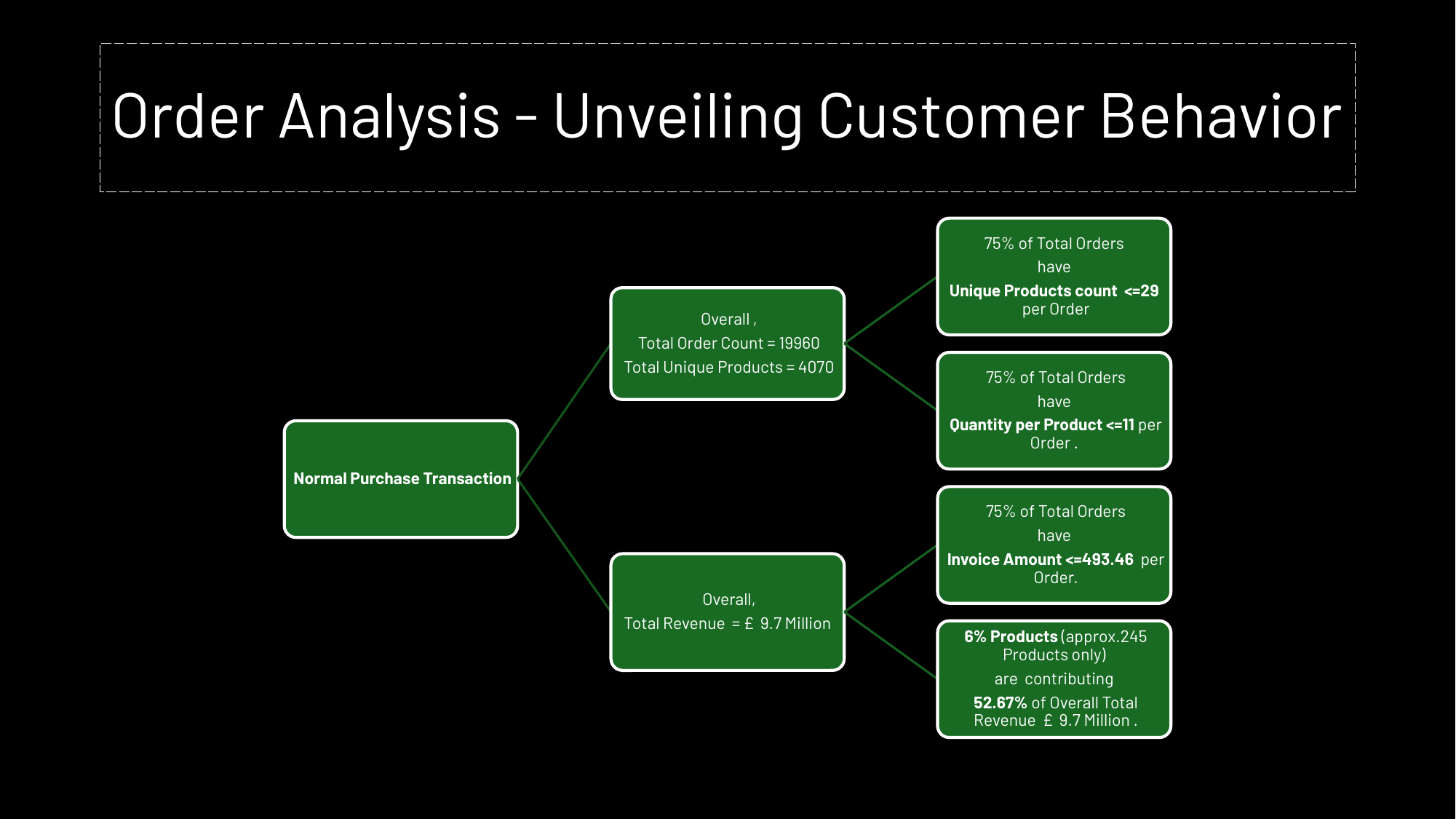

# Order Analysis - Unveiling Customer Behavior
Normal Purchase Transaction

Overall ,
Total Order Count = 19960
Total Unique Products = 4070

75% of Total Orders
have
Unique Products count  <=29  per Order

75% of Total Orders
have
Quantity per Product <=11 per Order .

Overall,
Total Revenue  = £  9.7 Million

75% of Total Orders
have
Invoice Amount <=493.46  per Order.

6% Products (approx.245 Products only)
are  contributing
52.67% of Overall Total Revenue  £  9.7 Million .